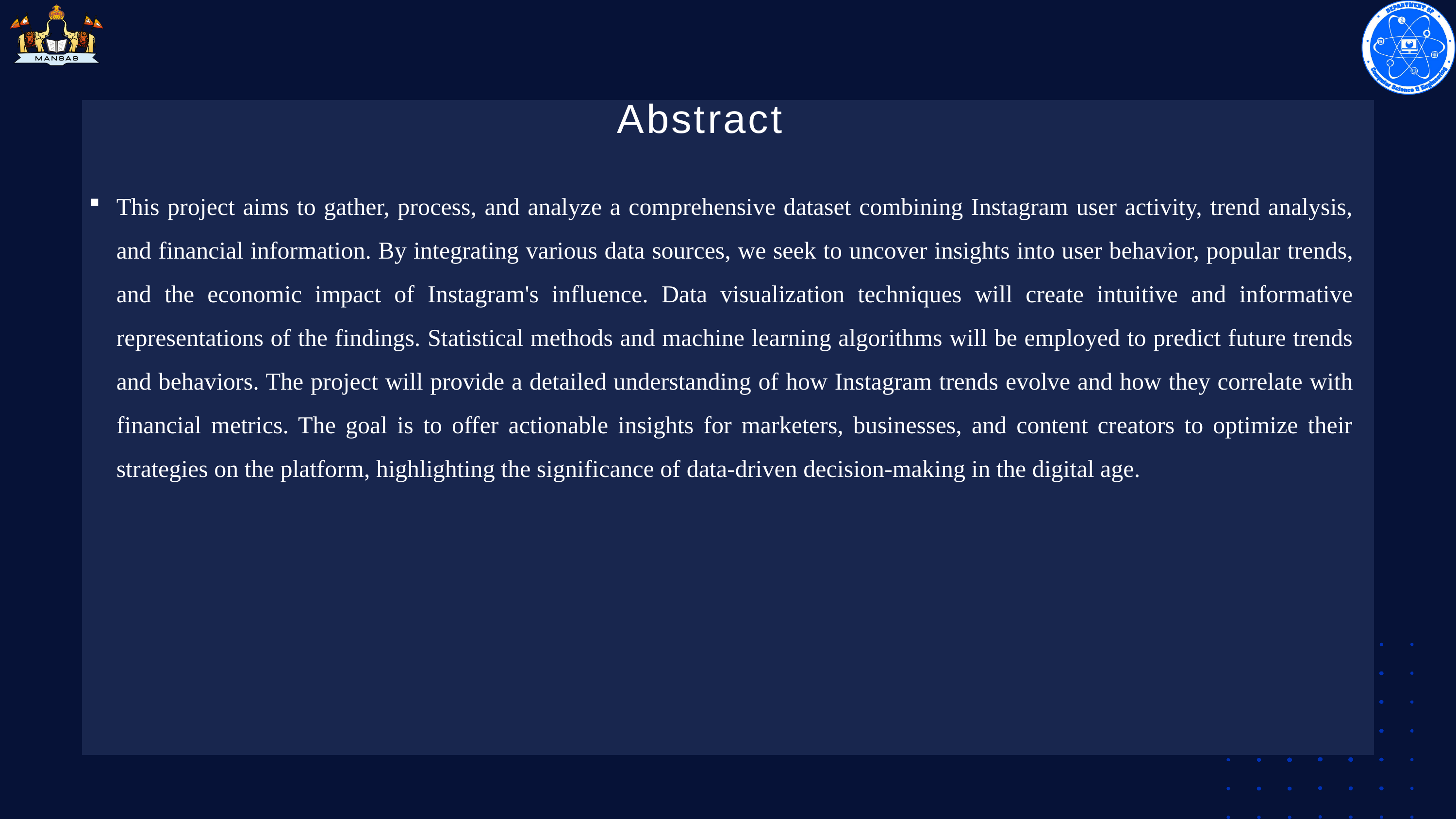

Abstract

This project aims to gather, process, and analyze a comprehensive dataset combining Instagram user activity, trend analysis, and financial information. By integrating various data sources, we seek to uncover insights into user behavior, popular trends, and the economic impact of Instagram's influence. Data visualization techniques will create intuitive and informative representations of the findings. Statistical methods and machine learning algorithms will be employed to predict future trends and behaviors. The project will provide a detailed understanding of how Instagram trends evolve and how they correlate with financial metrics. The goal is to offer actionable insights for marketers, businesses, and content creators to optimize their strategies on the platform, highlighting the significance of data-driven decision-making in the digital age.